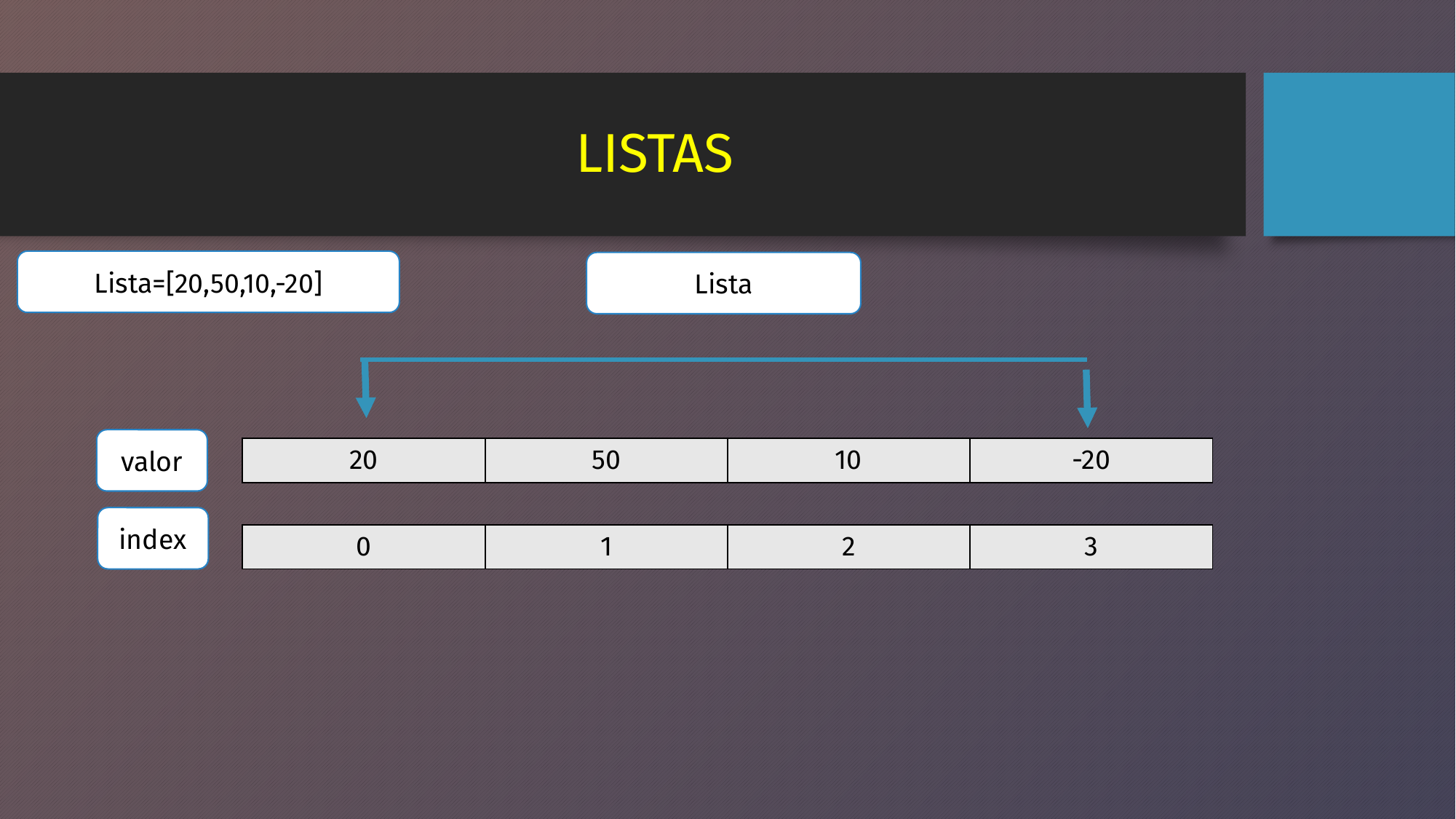

# LISTAS
Lista=[20,50,10,-20]
Lista

valor
| 20 | 50 | 10 | -20 |
| --- | --- | --- | --- |
index
| 0 | 1 | 2 | 3 |
| --- | --- | --- | --- |